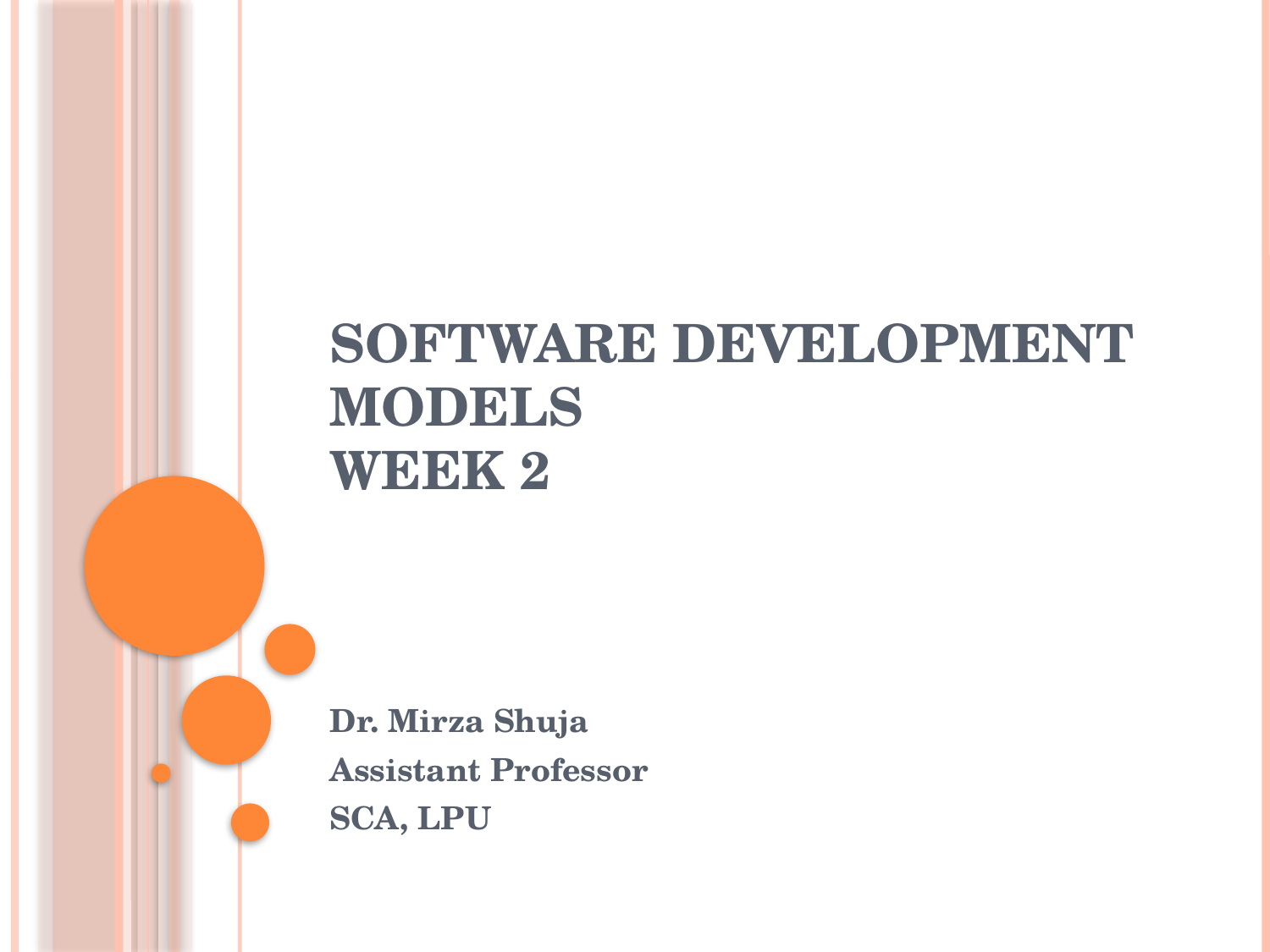

# SOFTWARE DEVELOPMENT MODELS week 2
Dr. Mirza Shuja
Assistant Professor
SCA, LPU